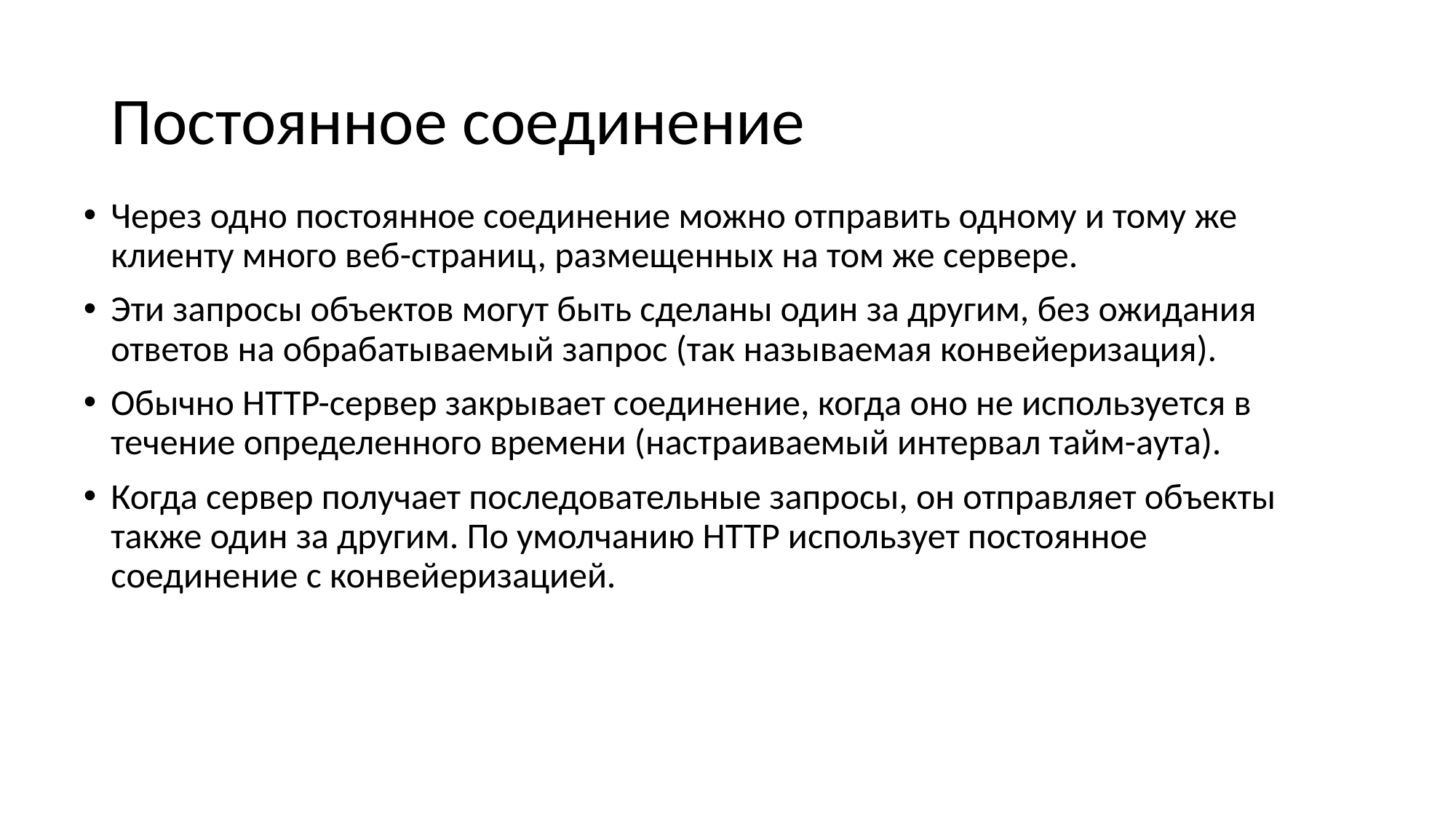

# Постоянное соединение
Через одно постоянное соединение можно отправить одному и тому же клиенту много веб-страниц, размещенных на том же сервере.
Эти запросы объектов могут быть сделаны один за другим, без ожидания ответов на обрабатываемый запрос (так называемая конвейеризация).
Обычно HTTP-сервер закрывает соединение, когда оно не используется в течение определенного времени (настраиваемый интервал тайм-аута).
Когда сервер получает последовательные запросы, он отправляет объекты также один за другим. По умолчанию HTTP использует постоянное соединение с конвейеризацией.